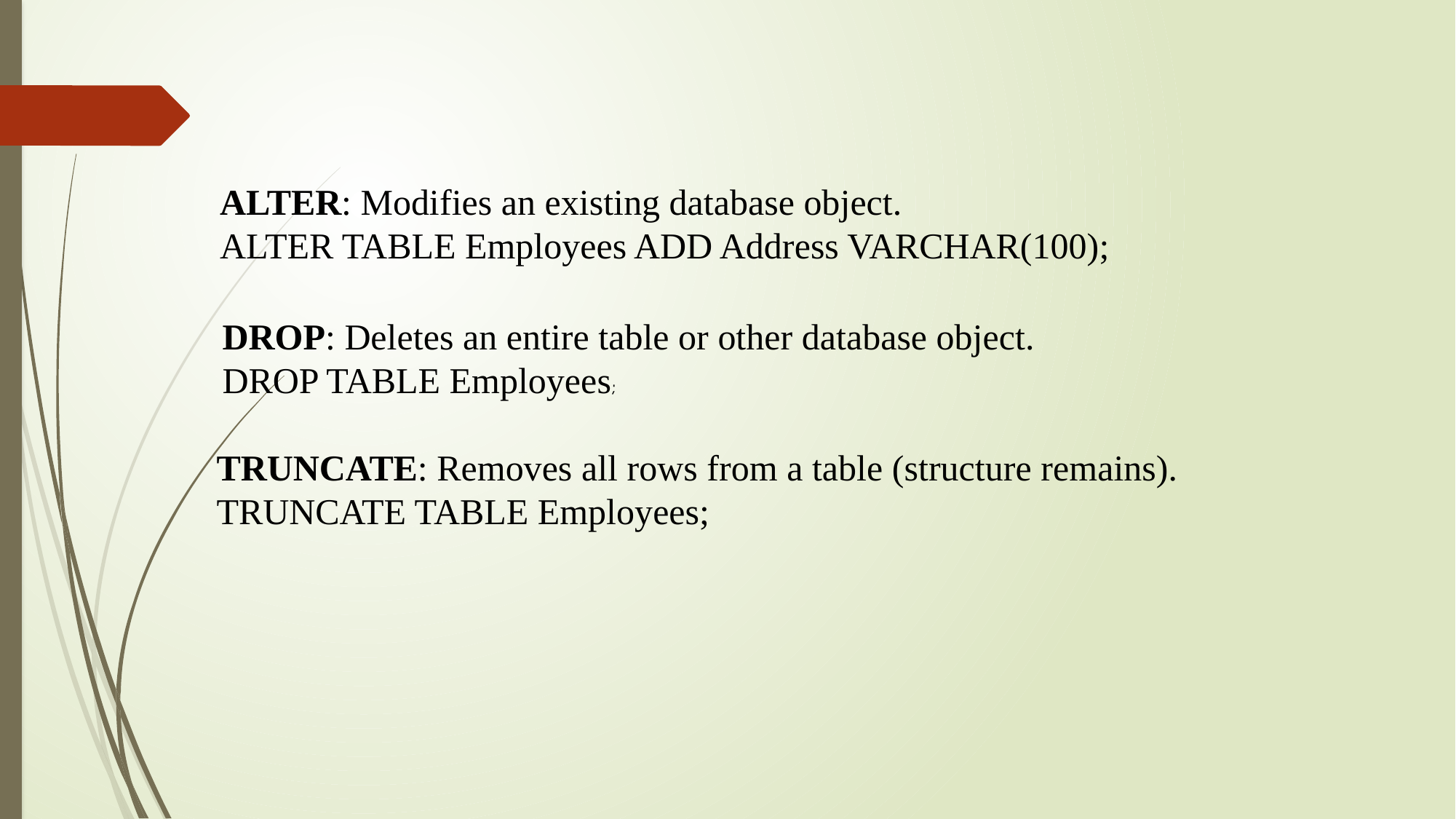

TRUNCATE: Removes all rows from a table (structure remains)
# ALTER: Modifies an existing database object. ALTER TABLE Employees ADD Address VARCHAR(100);
DROP: Deletes an entire table or other database object.
DROP TABLE Employees;

TRUNCATE: Removes all rows from a table (structure remains).
TRUNCATE TABLE Employees;